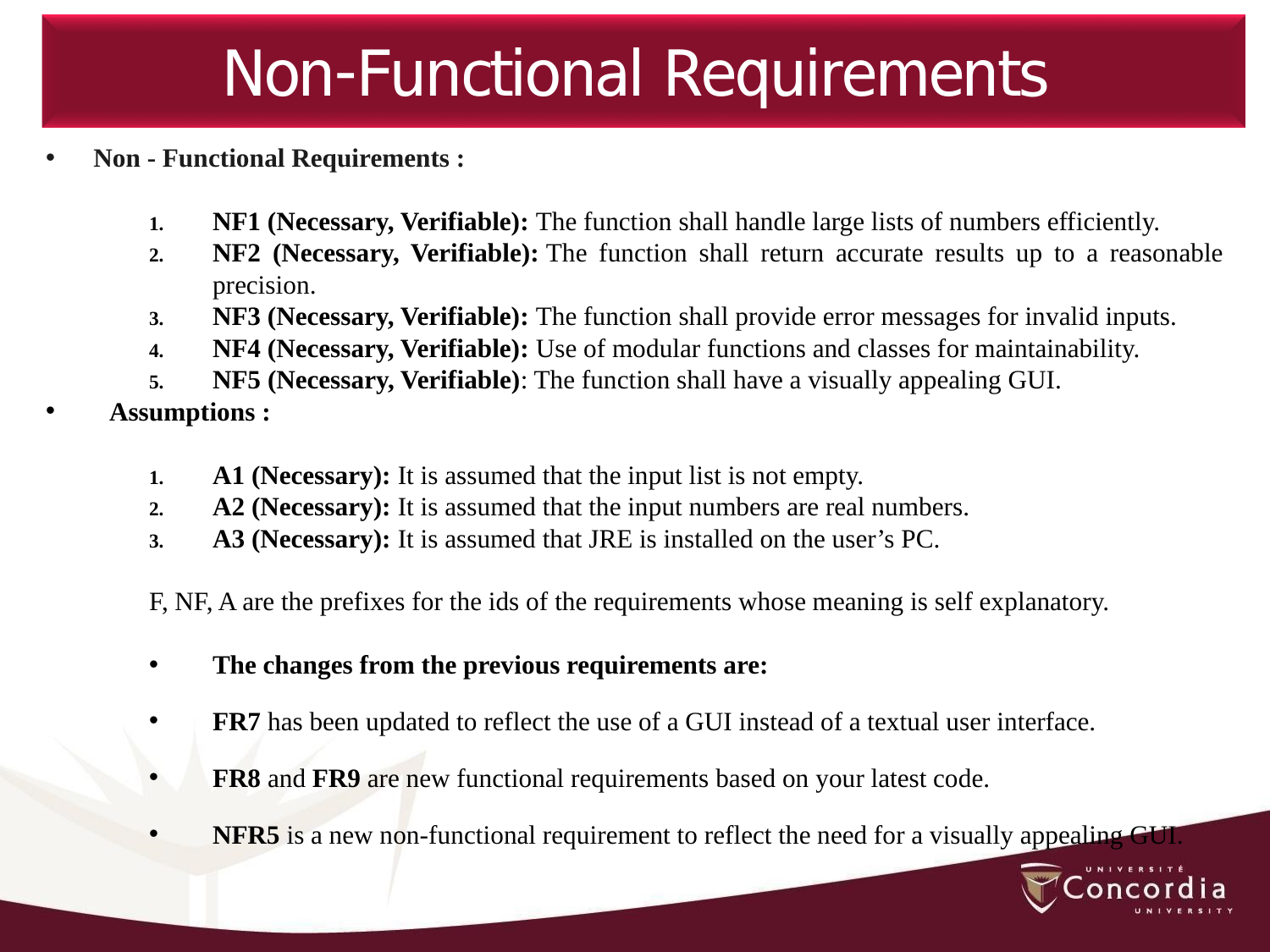

Non-Functional Requirements
Non - Functional Requirements :

NF1 (Necessary, Verifiable): The function shall handle large lists of numbers efficiently.
NF2 (Necessary, Verifiable): The function shall return accurate results up to a reasonable precision.
NF3 (Necessary, Verifiable): The function shall provide error messages for invalid inputs.
NF4 (Necessary, Verifiable): Use of modular functions and classes for maintainability.
NF5 (Necessary, Verifiable): The function shall have a visually appealing GUI.
Assumptions :

A1 (Necessary): It is assumed that the input list is not empty.
A2 (Necessary): It is assumed that the input numbers are real numbers.
A3 (Necessary): It is assumed that JRE is installed on the user’s PC.

F, NF, A are the prefixes for the ids of the requirements whose meaning is self explanatory.

The changes from the previous requirements are:
FR7 has been updated to reflect the use of a GUI instead of a textual user interface.
FR8 and FR9 are new functional requirements based on your latest code.
NFR5 is a new non-functional requirement to reflect the need for a visually appealing GUI.